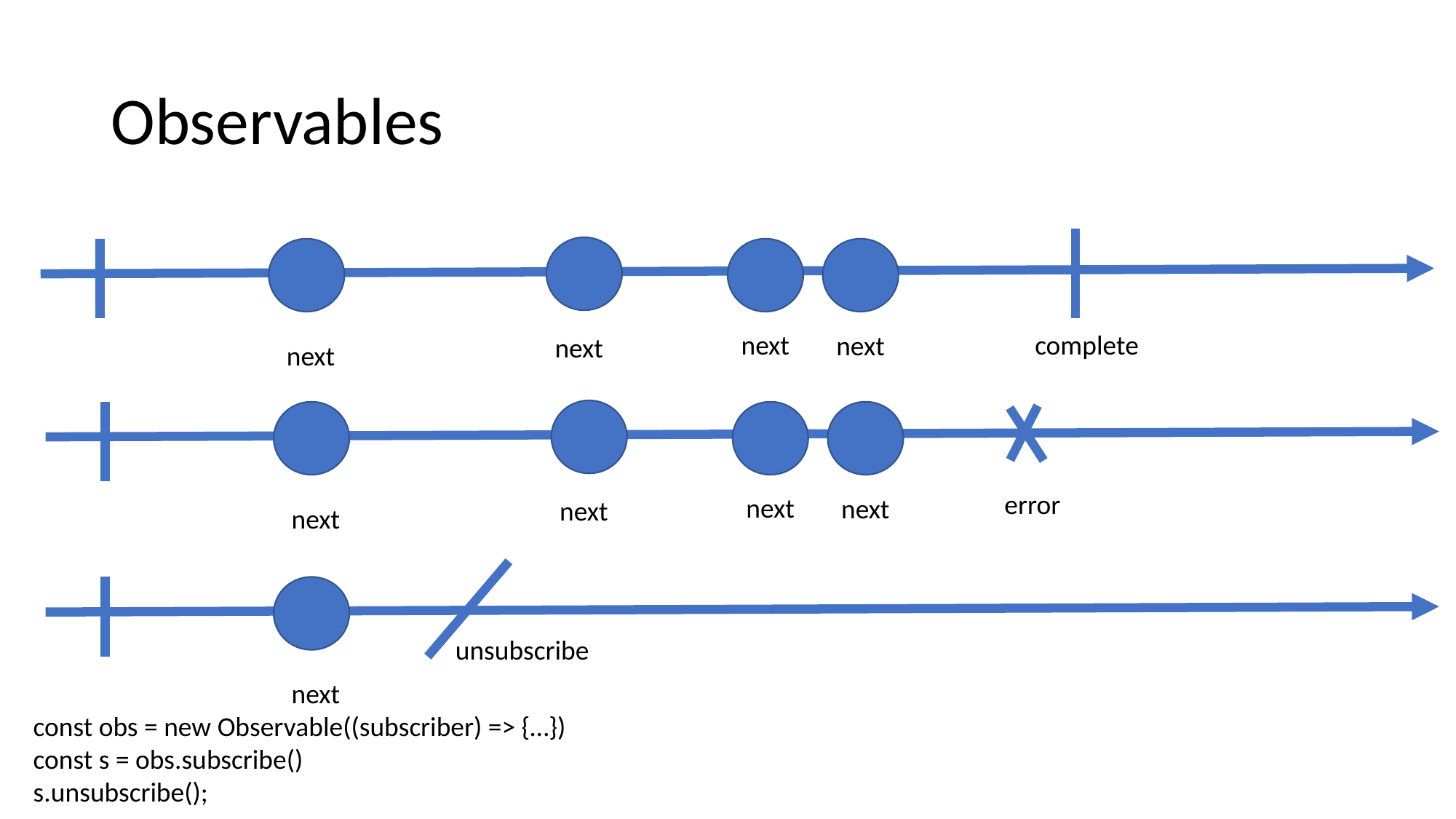

# Observables

next
complete
next
next
next

error
next
next
next
next

unsubscribe
next
const obs = new Observable((subscriber) => {…})
const s = obs.subscribe()
s.unsubscribe();